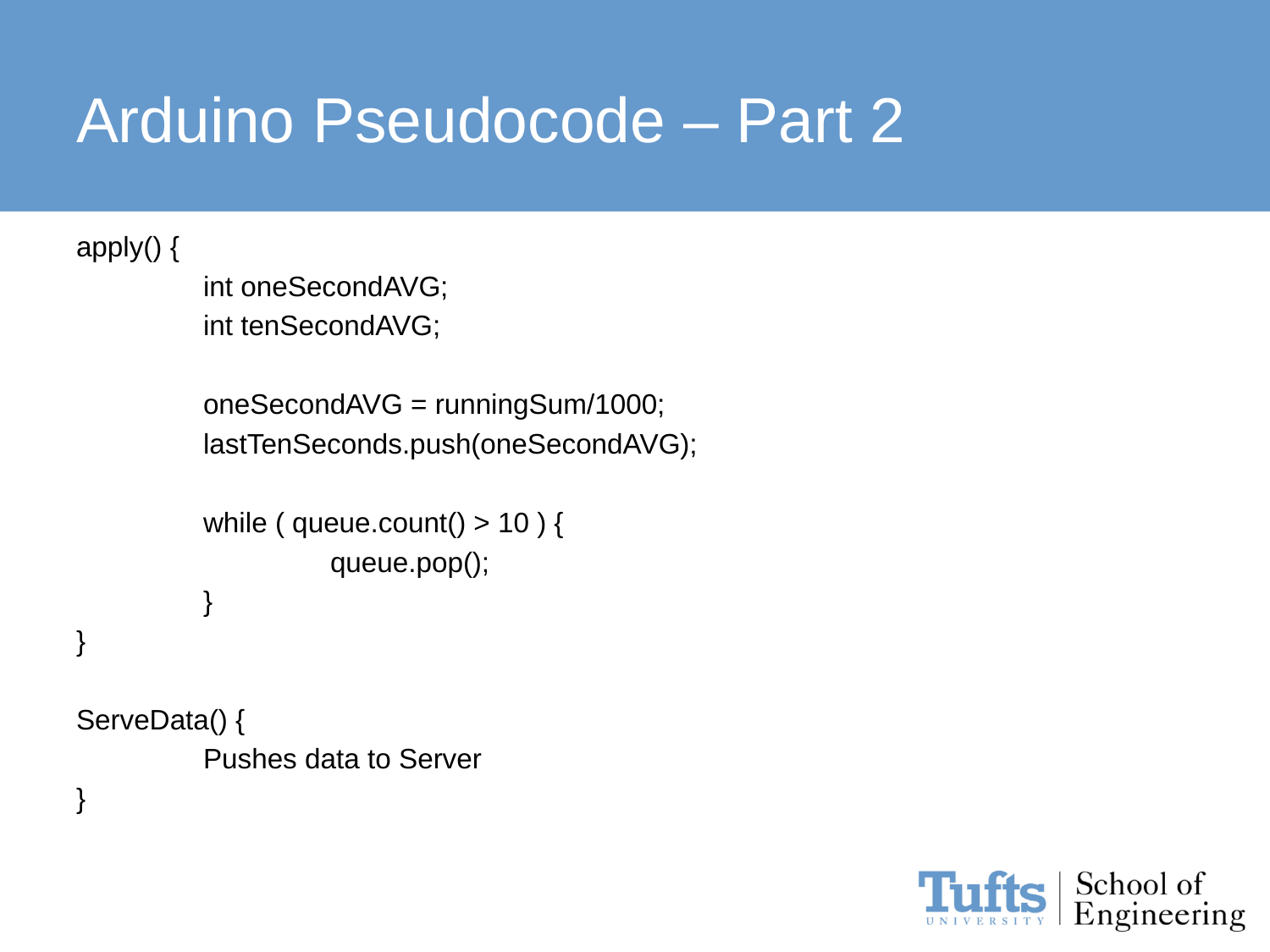

# Arduino Pseudocode – Part 2
apply() {
	int oneSecondAVG;
        	int tenSecondAVG;

	oneSecondAVG = runningSum/1000;
	lastTenSeconds.push(oneSecondAVG);

        	while ( queue.count() > 10 ) {
                		queue.pop();
        	}
}

ServeData() {
	Pushes data to Server
}